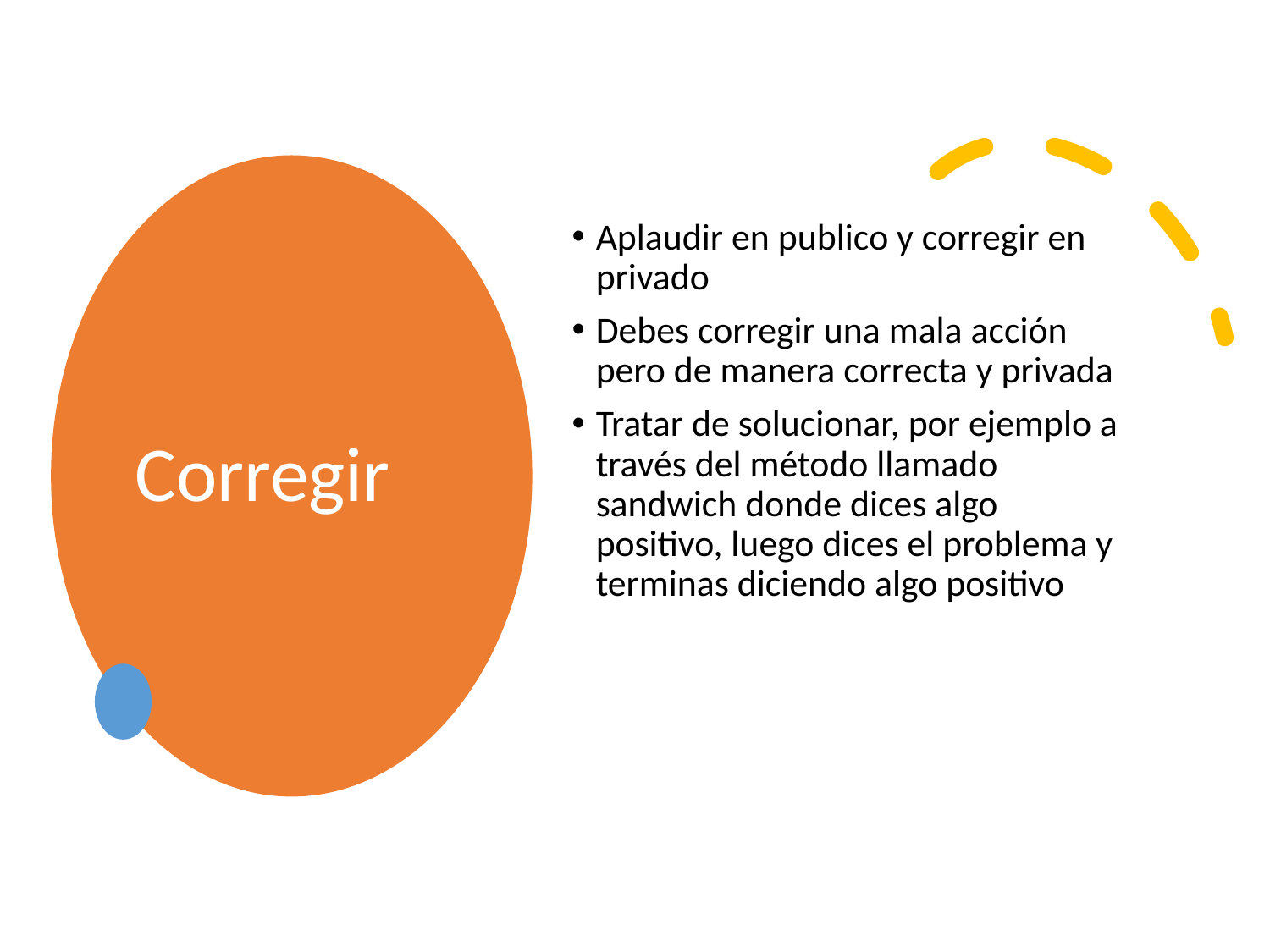

# Corregir
Aplaudir en publico y corregir en privado
Debes corregir una mala acción pero de manera correcta y privada
Tratar de solucionar, por ejemplo a través del método llamado sandwich donde dices algo positivo, luego dices el problema y terminas diciendo algo positivo